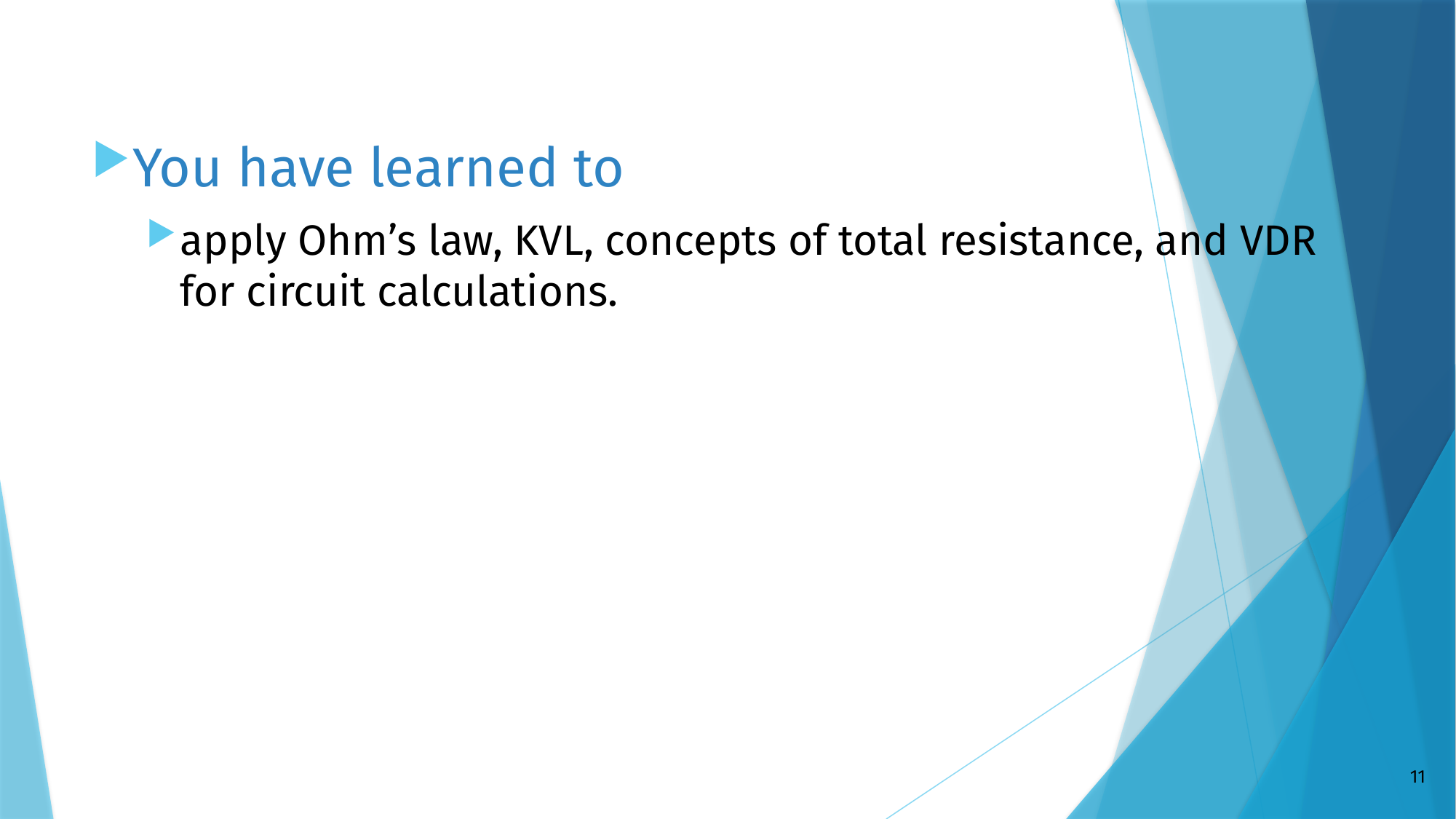

You have learned to
apply Ohm’s law, KVL, concepts of total resistance, and VDR for circuit calculations.
11